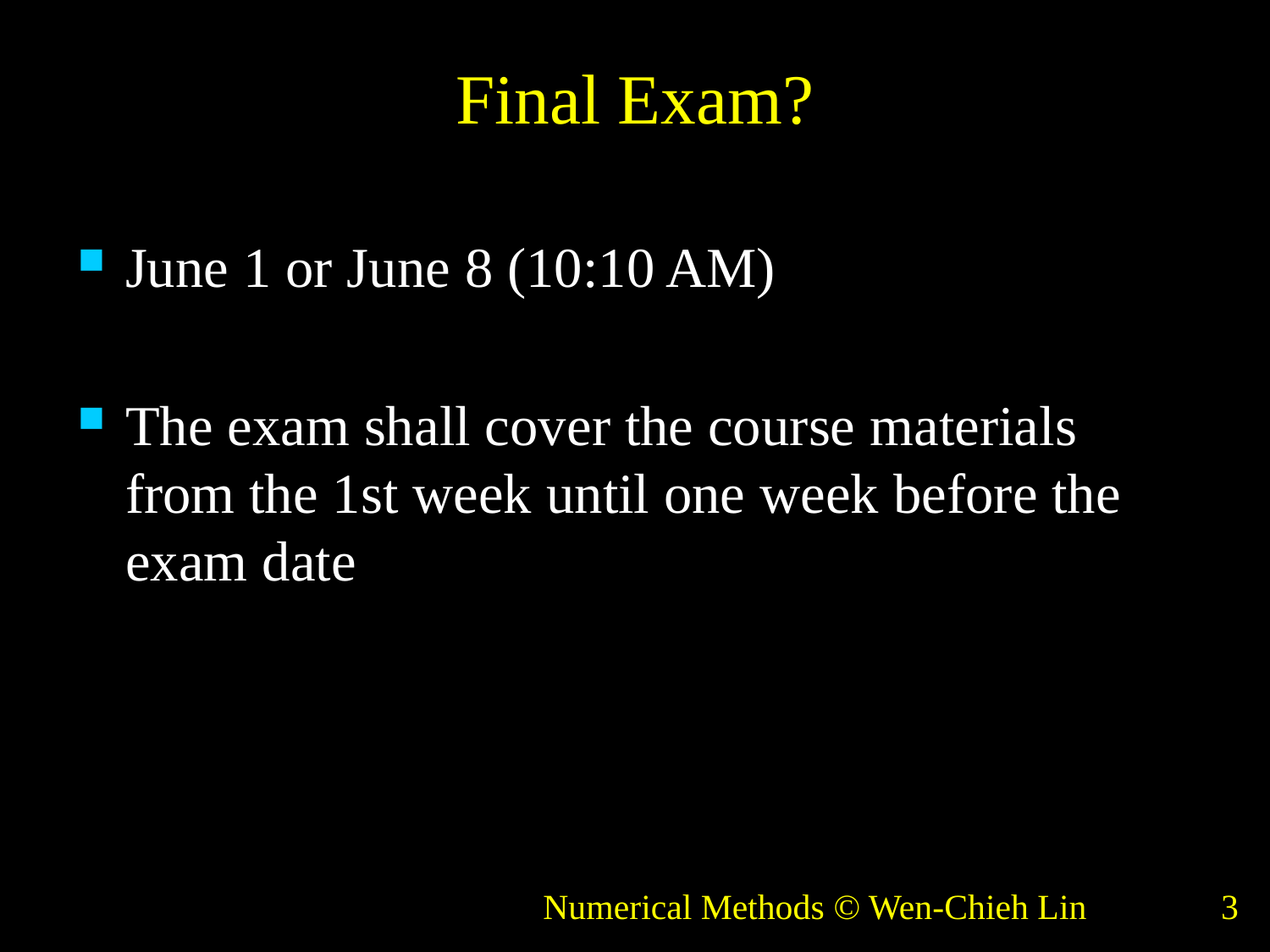

# Final Exam?
June 1 or June 8 (10:10 AM)

The exam shall cover the course materials from the 1st week until one week before the exam date

Numerical Methods © Wen-Chieh Lin
3